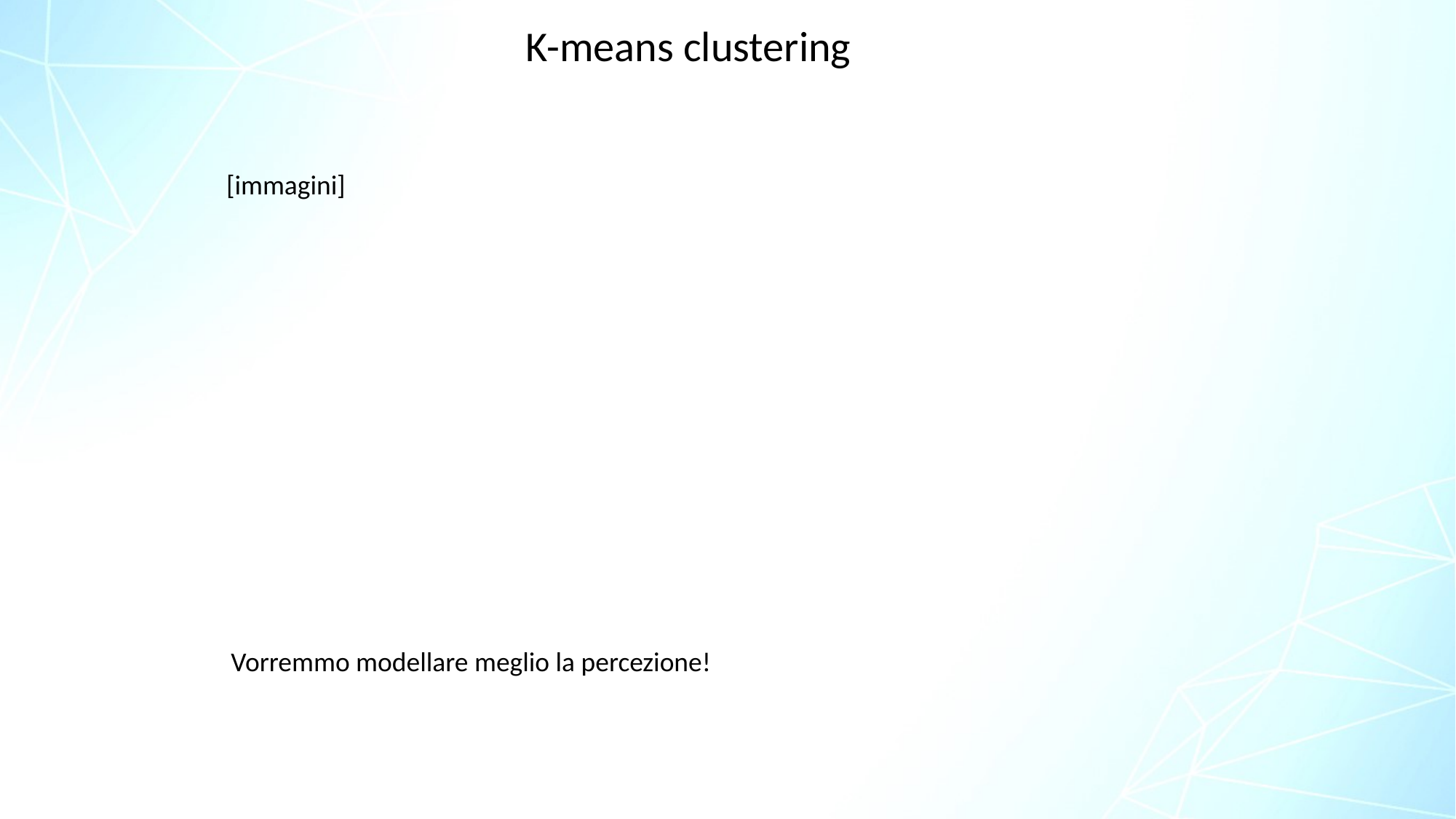

K-means clustering
[immagini]
Vorremmo modellare meglio la percezione!